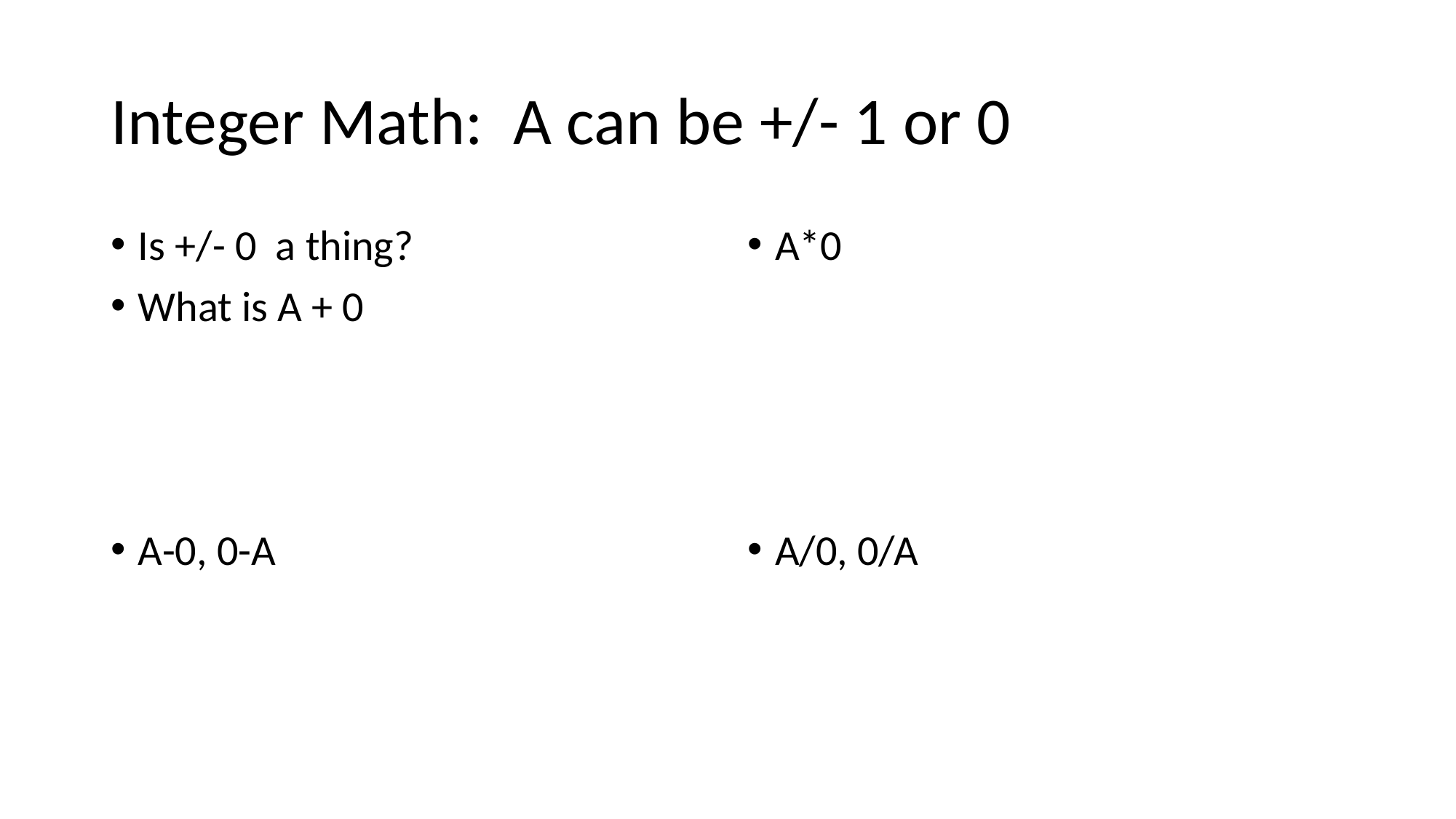

# Integer Math:  A can be +/- 1 or 0
Is +/- 0  a thing?
What is A + 0

A-0, 0-A
A*0

A/0, 0/A